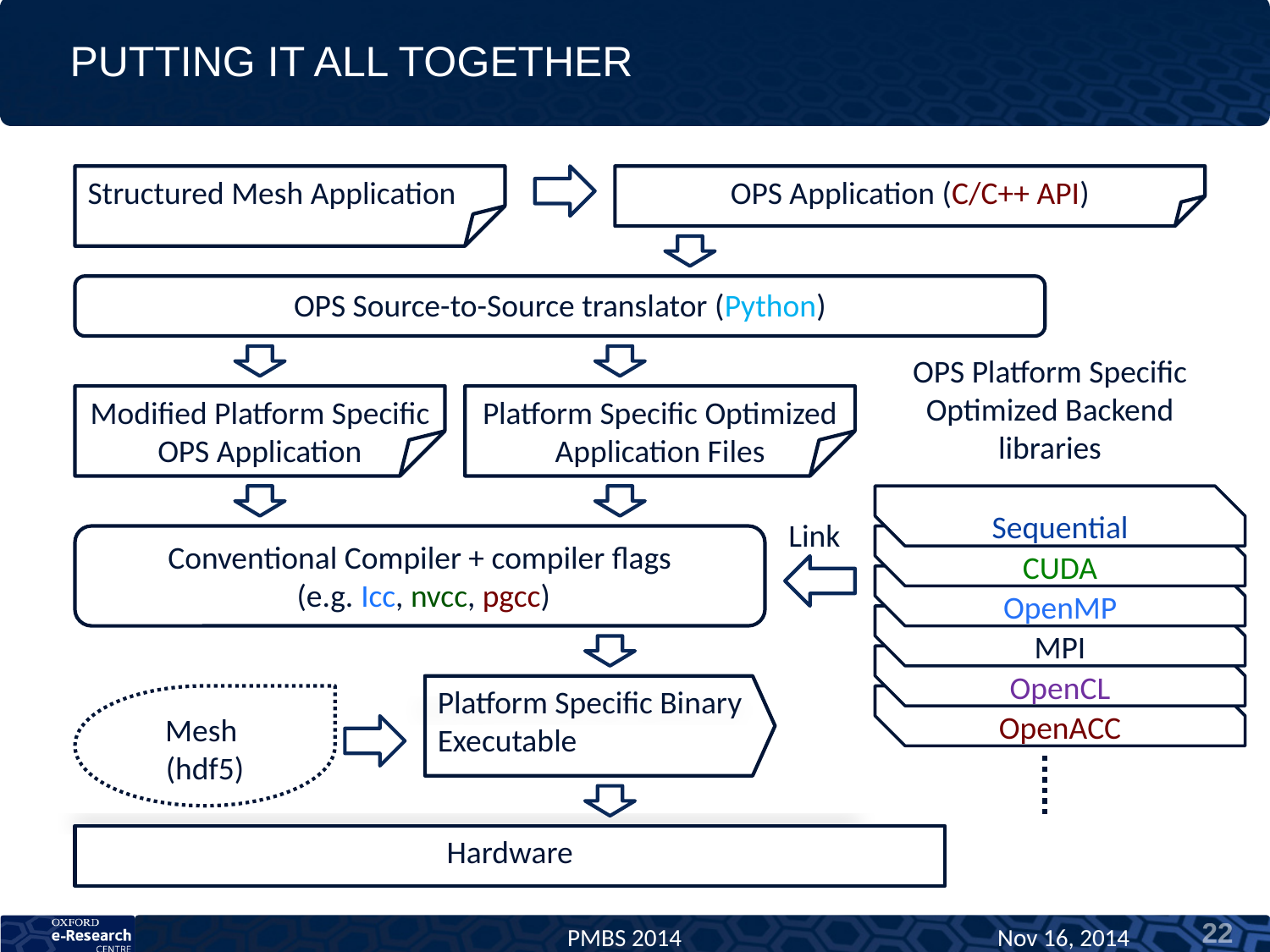

# Putting it all together
Structured Mesh Application

OPS Application (C/C++ API)

OPS Source-to-Source translator (Python)
OPS Platform Specific Optimized Backend libraries

Modified Platform Specific OPS Application
Platform Specific Optimized Application Files

Sequential
Link
Conventional Compiler + compiler flags
 (e.g. Icc, nvcc, pgcc)
CUDA

OpenMP

MPI

OpenCL

Platform Specific Binary Executable

Mesh
(hdf5)

OpenACC

Hardware